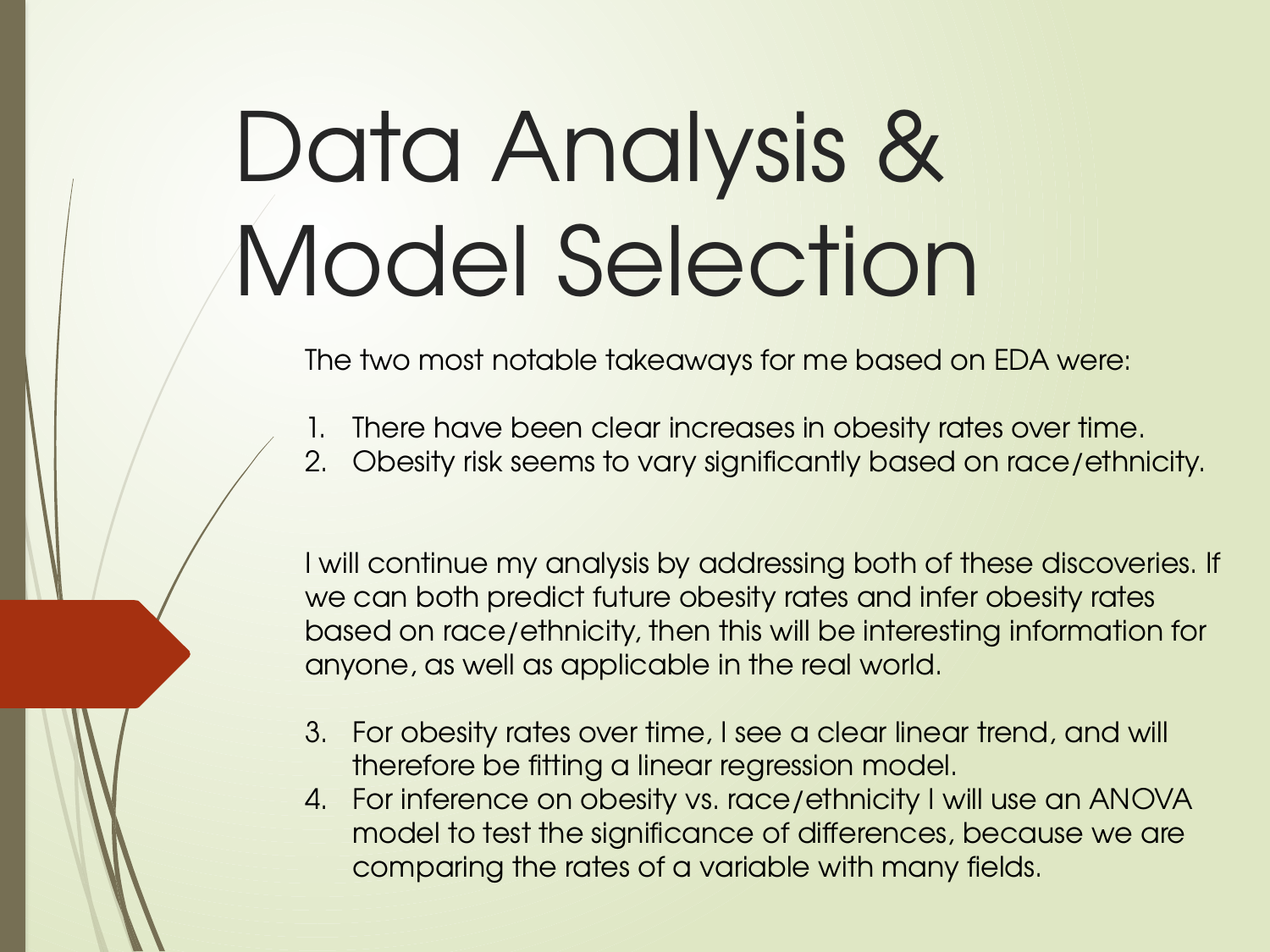

# Data Analysis & Model Selection
The two most notable takeaways for me based on EDA were:

There have been clear increases in obesity rates over time.
Obesity risk seems to vary significantly based on race/ethnicity.

I will continue my analysis by addressing both of these discoveries. If we can both predict future obesity rates and infer obesity rates based on race/ethnicity, then this will be interesting information for anyone, as well as applicable in the real world.

For obesity rates over time, I see a clear linear trend, and will therefore be fitting a linear regression model.
For inference on obesity vs. race/ethnicity I will use an ANOVA model to test the significance of differences, because we are comparing the rates of a variable with many fields.